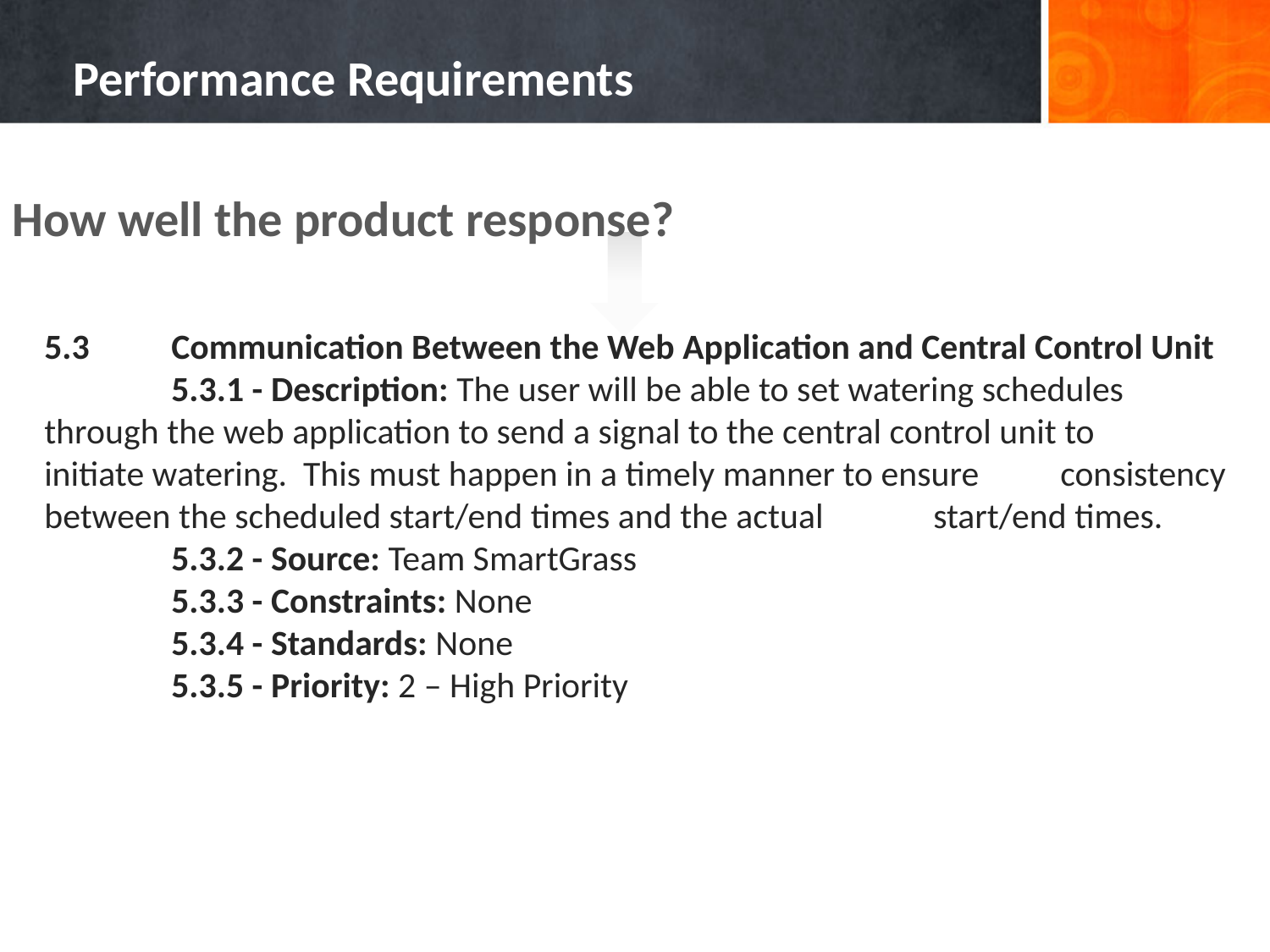

# Performance Requirements
How well the product response?

5.3	Communication Between the Web Application and Central Control Unit
	5.3.1 - Description: The user will be able to set watering schedules 	through the web application to send a signal to the central control unit to 	initiate watering.  This must happen in a timely manner to ensure 	consistency between the scheduled start/end times and the actual 	start/end times.
	5.3.2 - Source: Team SmartGrass
	5.3.3 - Constraints: None
	5.3.4 - Standards: None
	5.3.5 - Priority: 2 – High Priority